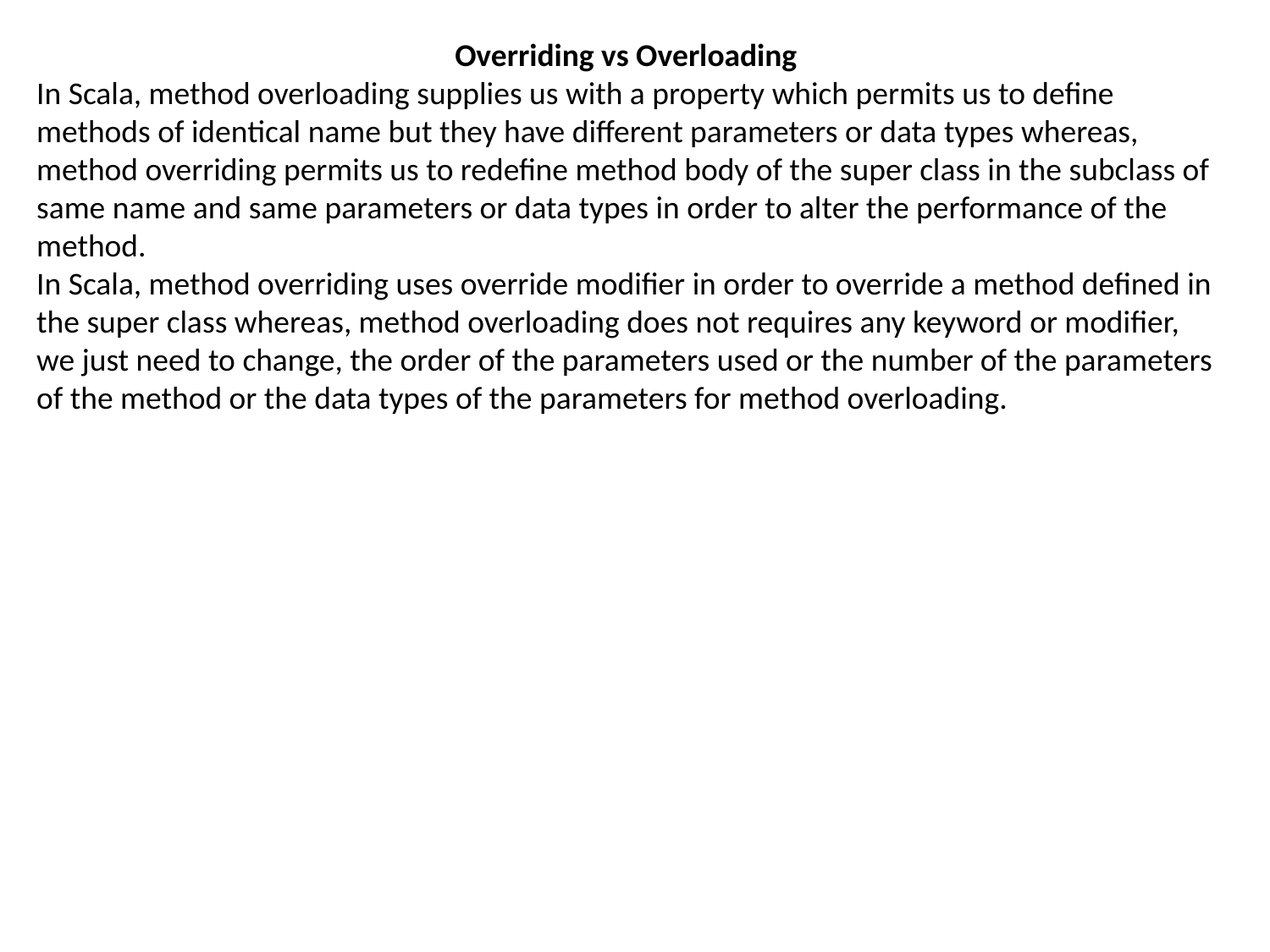

Overriding vs Overloading
In Scala, method overloading supplies us with a property which permits us to define methods of identical name but they have different parameters or data types whereas, method overriding permits us to redefine method body of the super class in the subclass of same name and same parameters or data types in order to alter the performance of the method.
In Scala, method overriding uses override modifier in order to override a method defined in the super class whereas, method overloading does not requires any keyword or modifier, we just need to change, the order of the parameters used or the number of the parameters of the method or the data types of the parameters for method overloading.